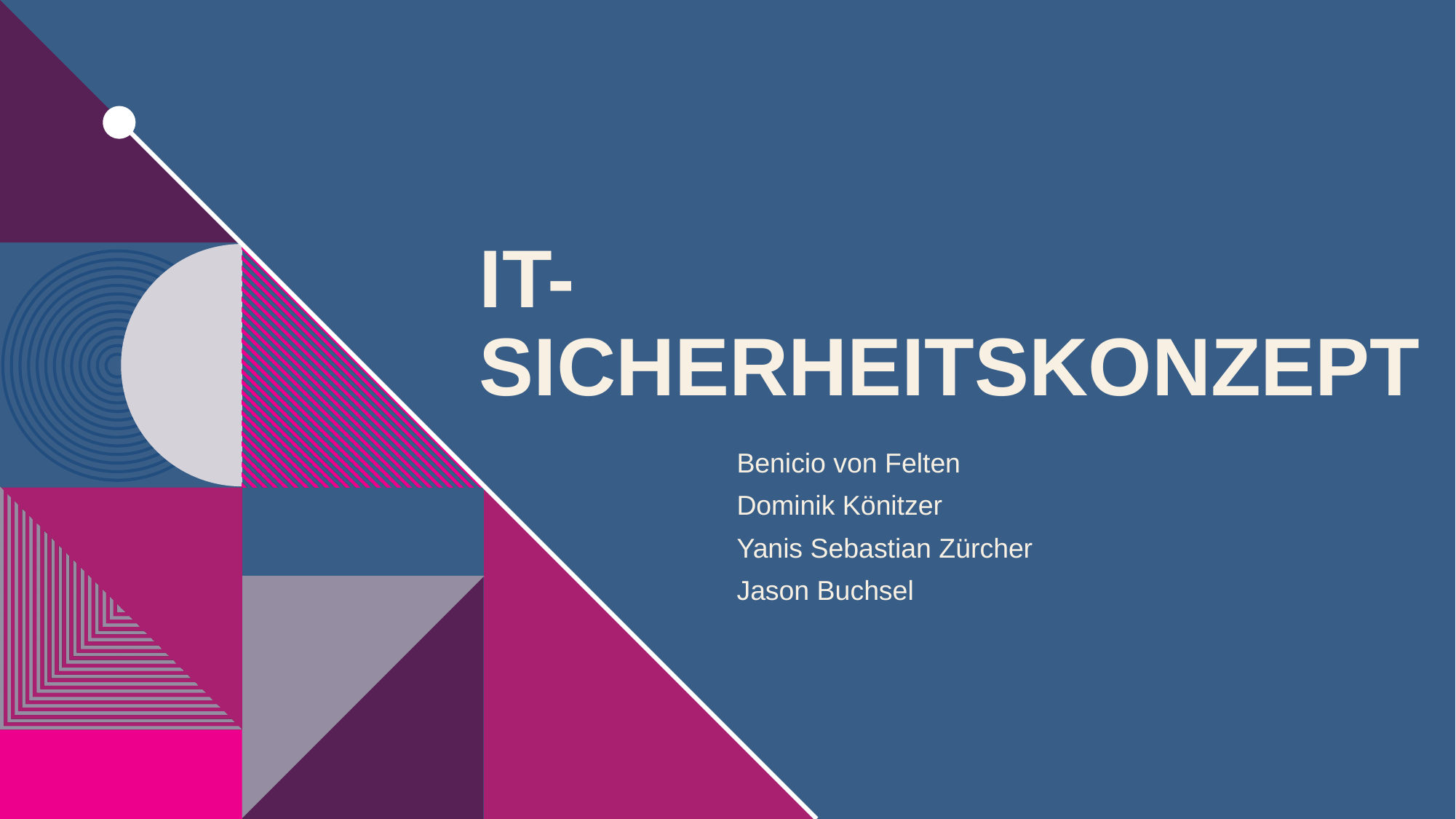

# IT-Sicherheitskonzept
Benicio von Felten
Dominik Könitzer
Yanis Sebastian Zürcher
Jason Buchsel